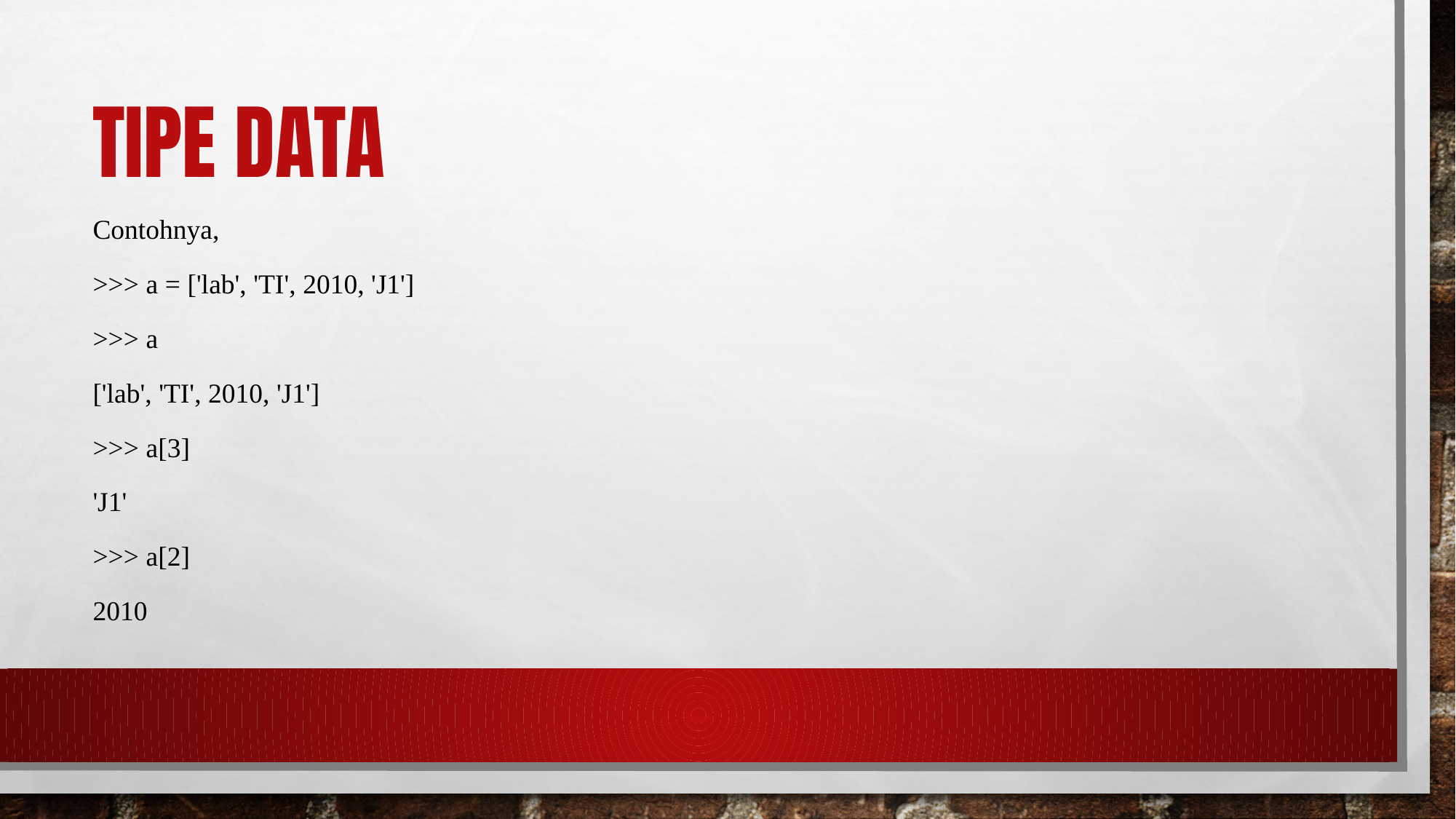

# Tipe data
Contohnya,
>>> a = ['lab', 'TI', 2010, 'J1']
>>> a
['lab', 'TI', 2010, 'J1']
>>> a[3]
'J1'
>>> a[2]
2010